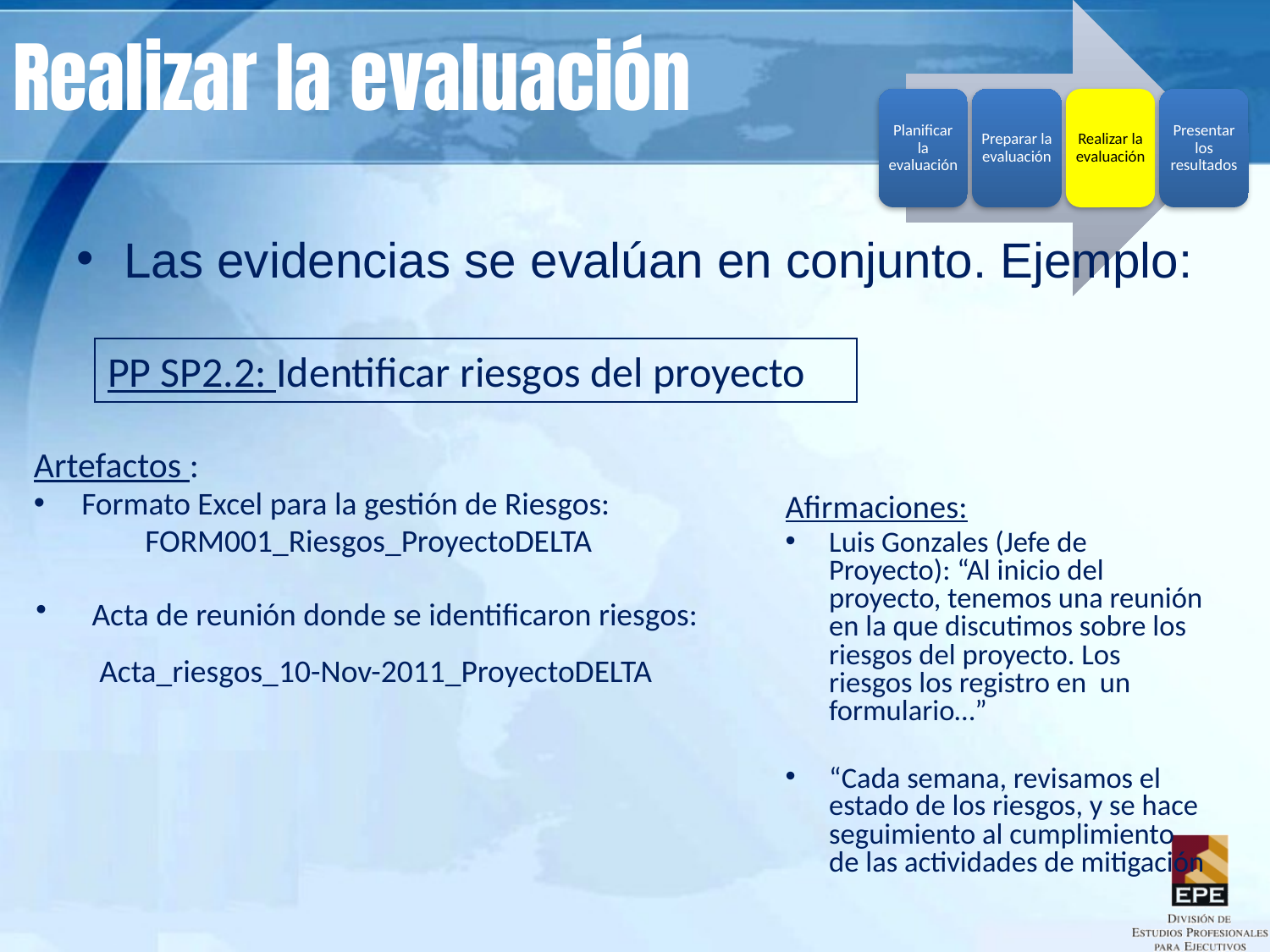

# Realizar la evaluación
Planificar la evaluación
Preparar la evaluación
Realizar la evaluación
Presentar los resultados
Las evidencias se evalúan en conjunto. Ejemplo:
PP SP2.2: Identificar riesgos del proyecto
Artefactos :
Formato Excel para la gestión de Riesgos:
	FORM001_Riesgos_ProyectoDELTA
Afirmaciones:
Luis Gonzales (Jefe de Proyecto): “Al inicio del proyecto, tenemos una reunión en la que discutimos sobre los riesgos del proyecto. Los riesgos los registro en  un formulario…”

“Cada semana, revisamos el estado de los riesgos, y se hace seguimiento al cumplimiento de las actividades de mitigación

Acta de reunión donde se identificaron riesgos:
Acta_riesgos_10-Nov-2011_ProyectoDELTA